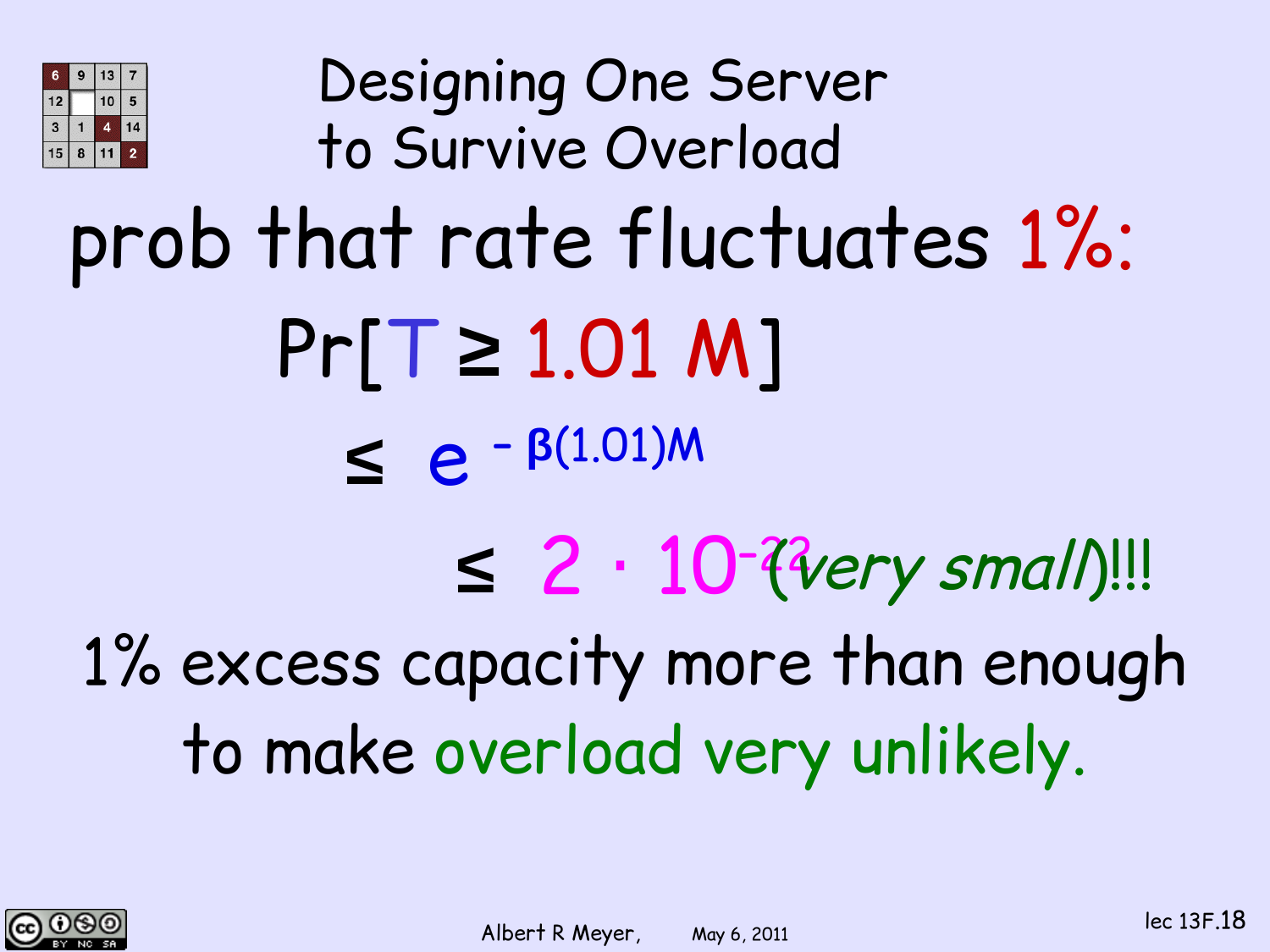

# Designing One Server to Survive Overload
 prob that rate fluctuates 1%:
          Pr[T ≥ 1.01 M]
			≤  e – β(1.01)M
			         ≤  2 ⋅ 10–22
1% excess capacity more than enough
to make overload very unlikely.
(very small)!!!
lec 13F.18